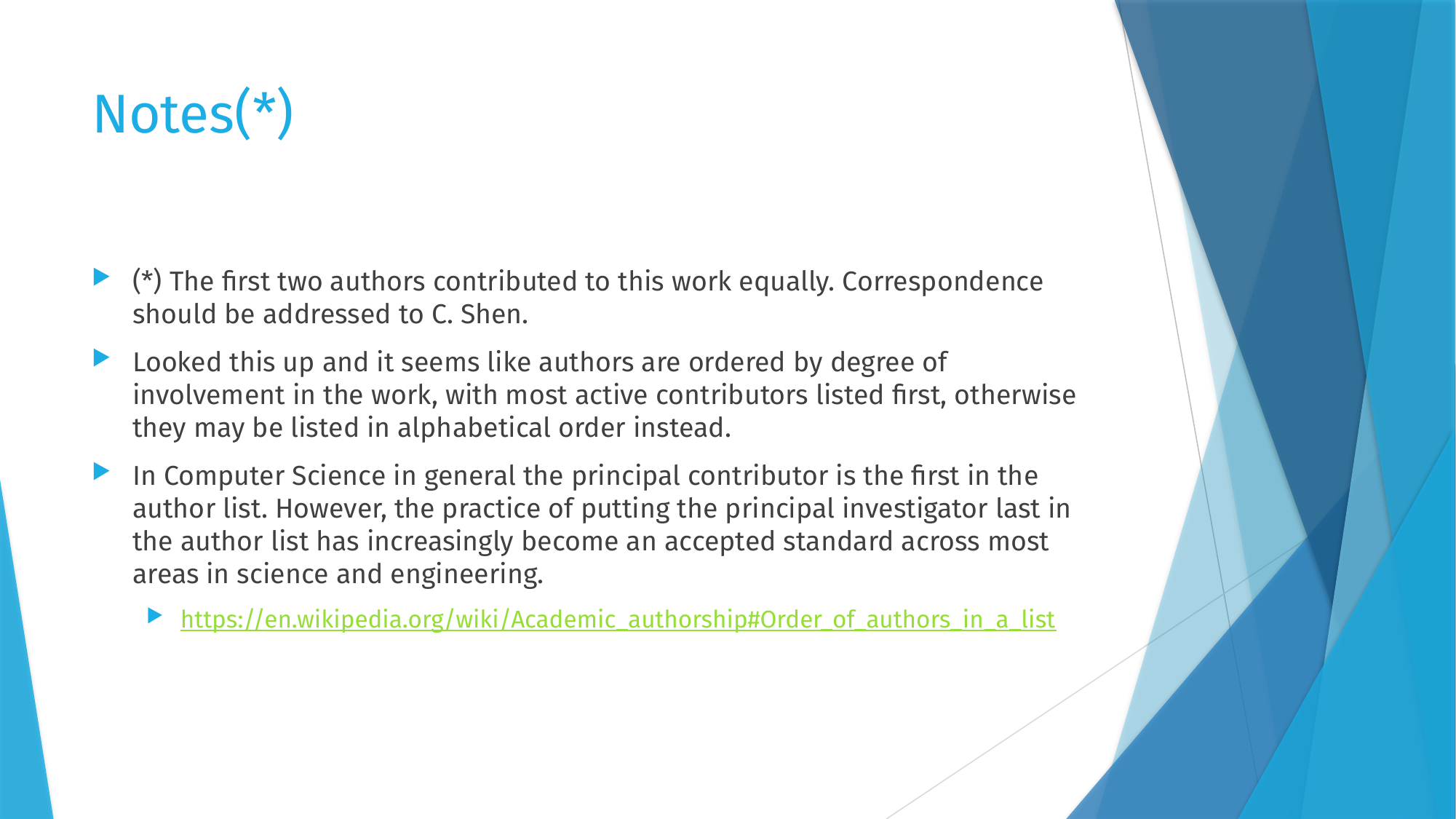

# Notes(*)
(*) The first two authors contributed to this work equally. Correspondence should be addressed to C. Shen.
Looked this up and it seems like authors are ordered by degree of involvement in the work, with most active contributors listed first, otherwise they may be listed in alphabetical order instead.
In Computer Science in general the principal contributor is the first in the author list. However, the practice of putting the principal investigator last in the author list has increasingly become an accepted standard across most areas in science and engineering.
https://en.wikipedia.org/wiki/Academic_authorship#Order_of_authors_in_a_list